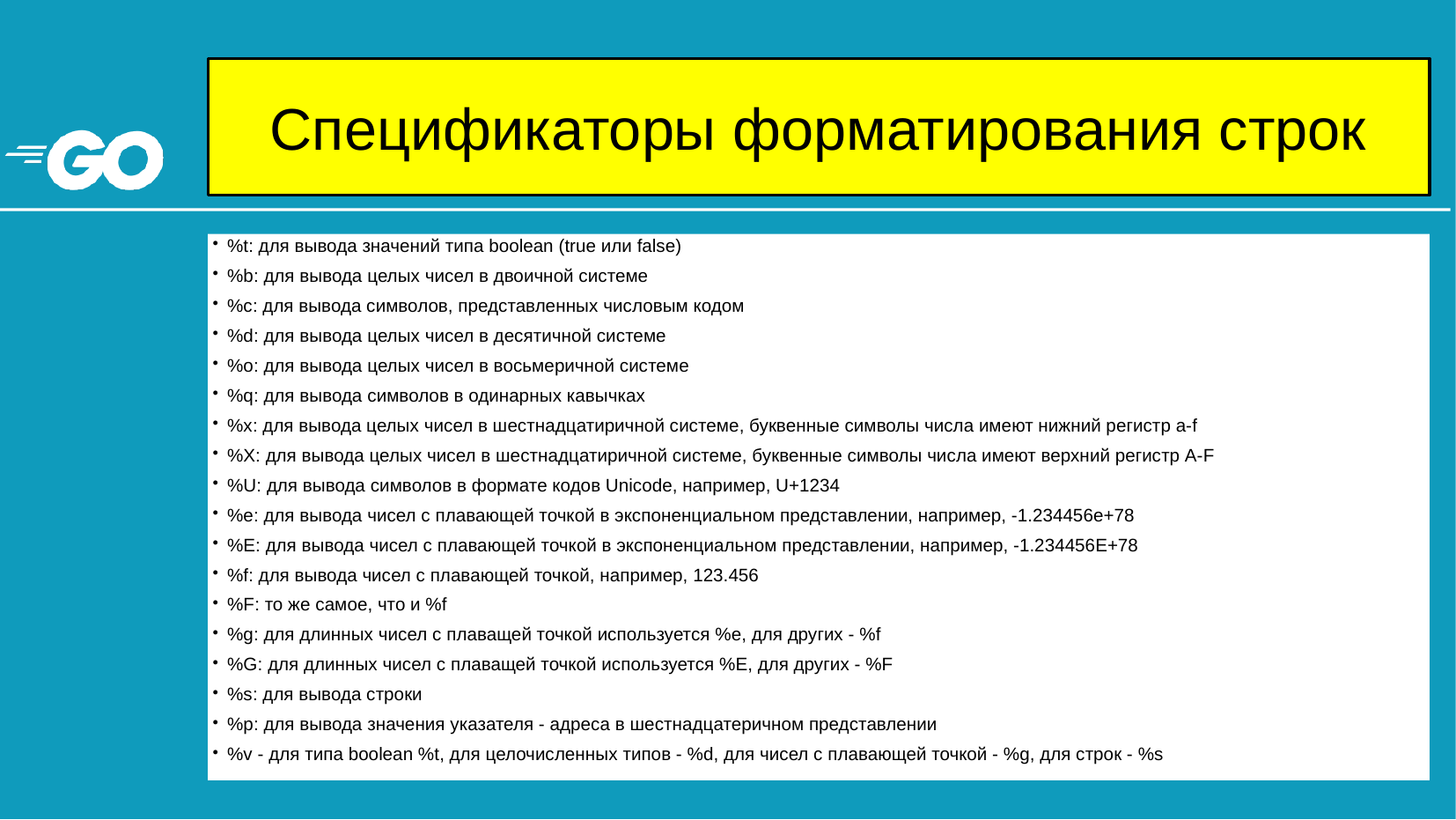

# Спецификаторы форматирования строк
%t: для вывода значений типа boolean (true или false)
%b: для вывода целых чисел в двоичной системе
%c: для вывода символов, представленных числовым кодом
%d: для вывода целых чисел в десятичной системе
%o: для вывода целых чисел в восьмеричной системе
%q: для вывода символов в одинарных кавычках
%x: для вывода целых чисел в шестнадцатиричной системе, буквенные символы числа имеют нижний регистр a-f
%X: для вывода целых чисел в шестнадцатиричной системе, буквенные символы числа имеют верхний регистр A-F
%U: для вывода символов в формате кодов Unicode, например, U+1234
%e: для вывода чисел с плавающей точкой в экспоненциальном представлении, например, -1.234456e+78
%E: для вывода чисел с плавающей точкой в экспоненциальном представлении, например, -1.234456E+78
%f: для вывода чисел с плавающей точкой, например, 123.456
%F: то же самое, что и %f
%g: для длинных чисел с плаващей точкой используется %e, для других - %f
%G: для длинных чисел с плаващей точкой используется %E, для других - %F
%s: для вывода строки
%p: для вывода значения указателя - адреса в шестнадцатеричном представлении
%v - для типа boolean %t, для целочисленных типов - %d, для чисел с плавающей точкой - %g, для строк - %s